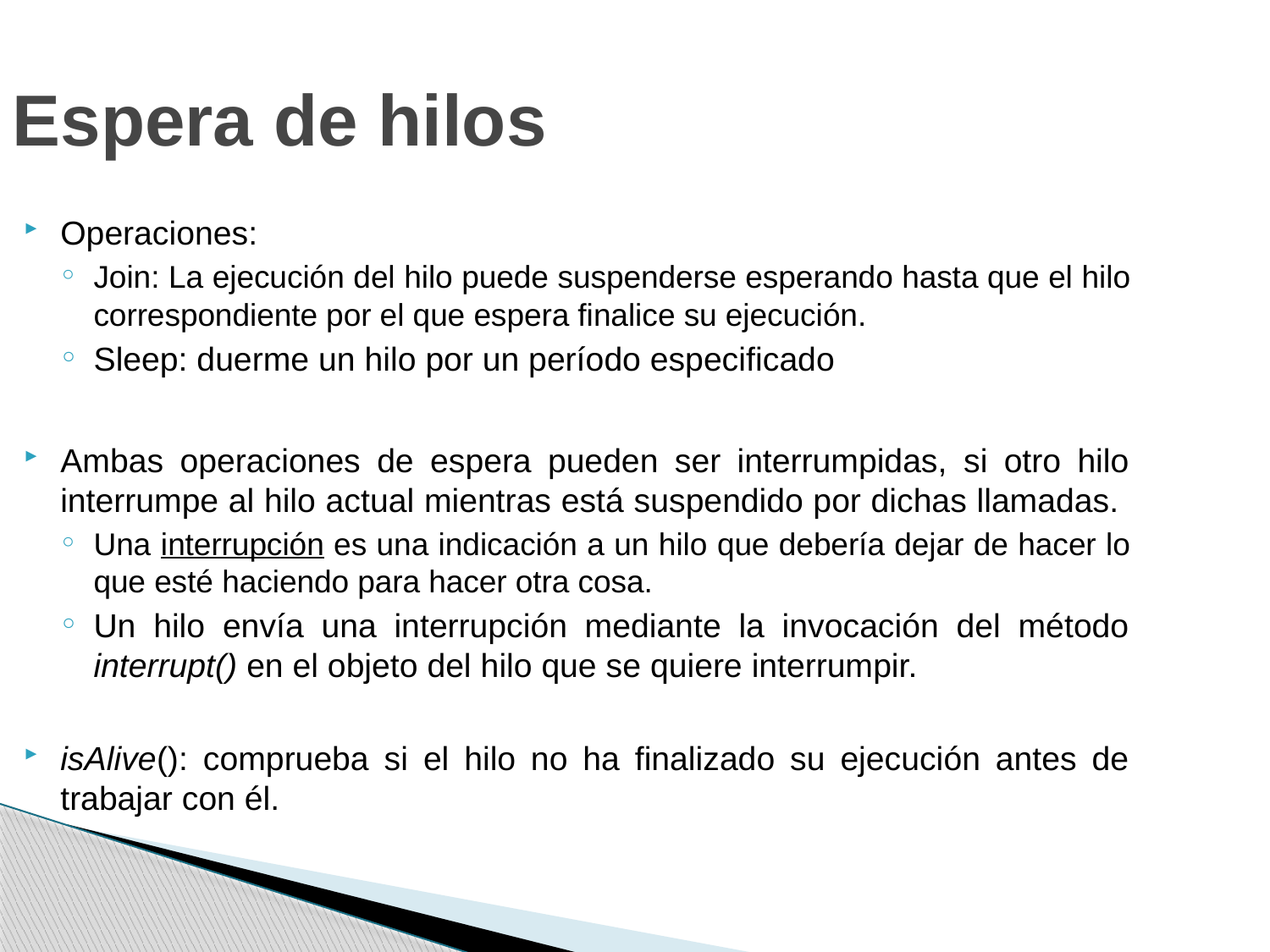

Espera de hilos
Operaciones:
Join: La ejecución del hilo puede suspenderse esperando hasta que el hilo correspondiente por el que espera finalice su ejecución.
Sleep: duerme un hilo por un período especificado

Ambas operaciones de espera pueden ser interrumpidas, si otro hilo interrumpe al hilo actual mientras está suspendido por dichas llamadas.
Una interrupción es una indicación a un hilo que debería dejar de hacer lo que esté haciendo para hacer otra cosa.
Un hilo envía una interrupción mediante la invocación del método interrupt() en el objeto del hilo que se quiere interrumpir.

isAlive(): comprueba si el hilo no ha finalizado su ejecución antes de trabajar con él.